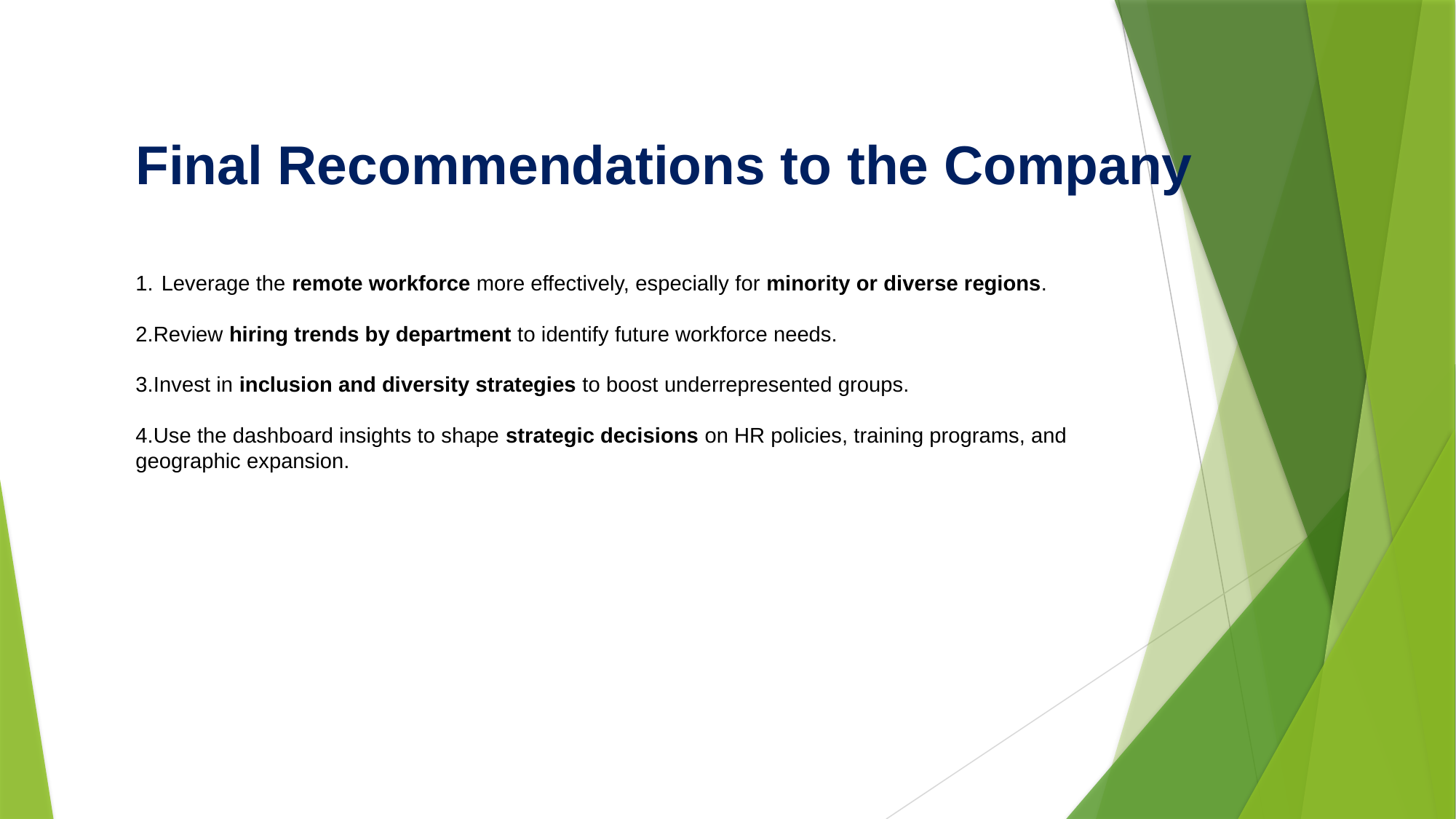

Final Recommendations to the Company

Leverage the remote workforce more effectively, especially for minority or diverse regions.

2.Review hiring trends by department to identify future workforce needs.

3.Invest in inclusion and diversity strategies to boost underrepresented groups.

4.Use the dashboard insights to shape strategic decisions on HR policies, training programs, and geographic expansion.